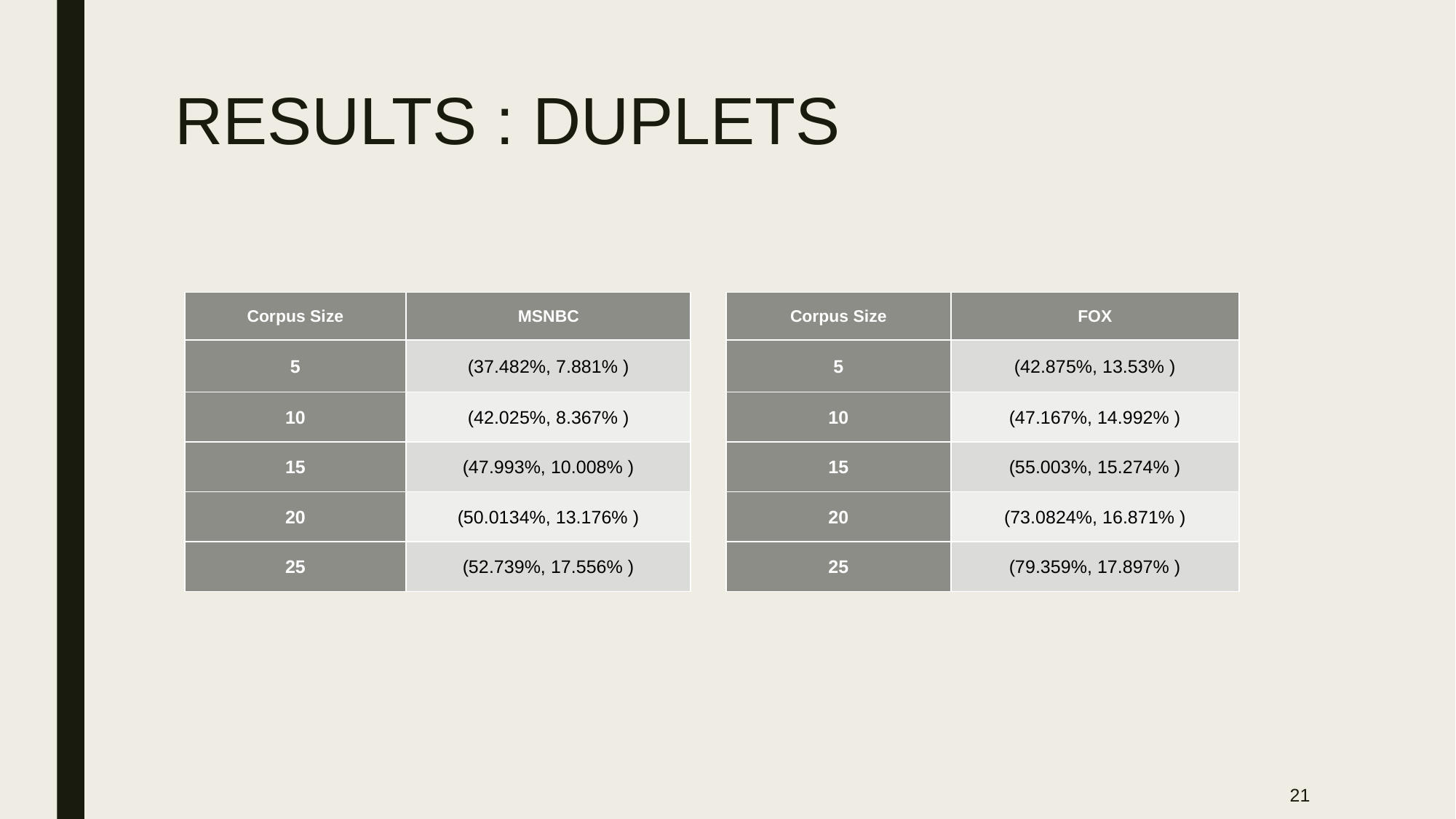

# RESULTS : DUPLETS
| Corpus Size | MSNBC |
| --- | --- |
| 5 | (37.482%, 7.881% ) |
| 10 | (42.025%, 8.367% ) |
| 15 | (47.993%, 10.008% ) |
| 20 | (50.0134%, 13.176% ) |
| 25 | (52.739%, 17.556% ) |
| Corpus Size | FOX |
| --- | --- |
| 5 | (42.875%, 13.53% ) |
| 10 | (47.167%, 14.992% ) |
| 15 | (55.003%, 15.274% ) |
| 20 | (73.0824%, 16.871% ) |
| 25 | (79.359%, 17.897% ) |
21